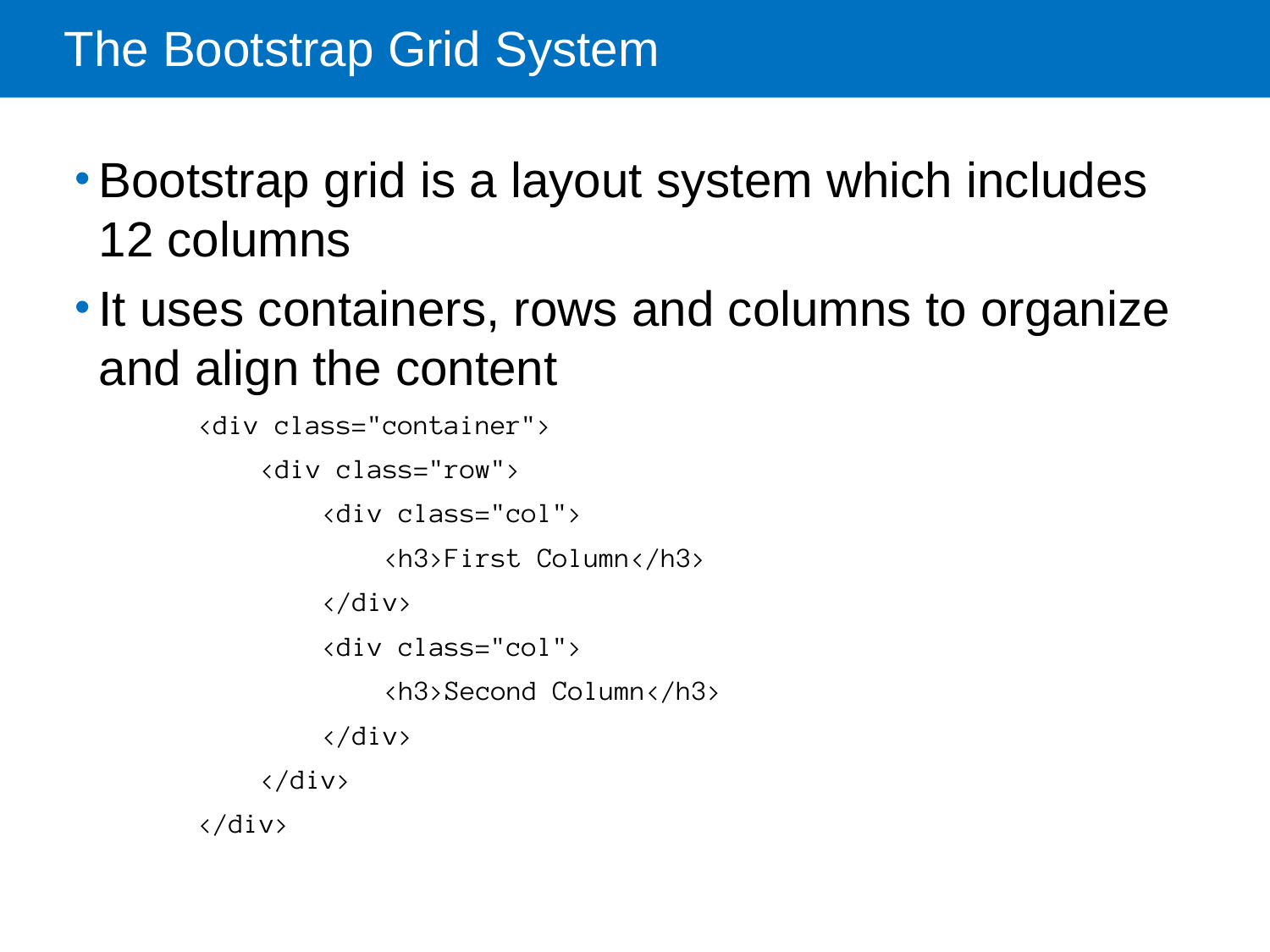

# The Bootstrap Grid System
Bootstrap grid is a layout system which includes 12 columns
It uses containers, rows and columns to organize and align the content
        <div class="container">
            <div class="row">
                <div class="col">
                    <h3>First Column</h3>
                </div>
                <div class="col">
                    <h3>Second Column</h3>
                </div>
            </div>
        </div>